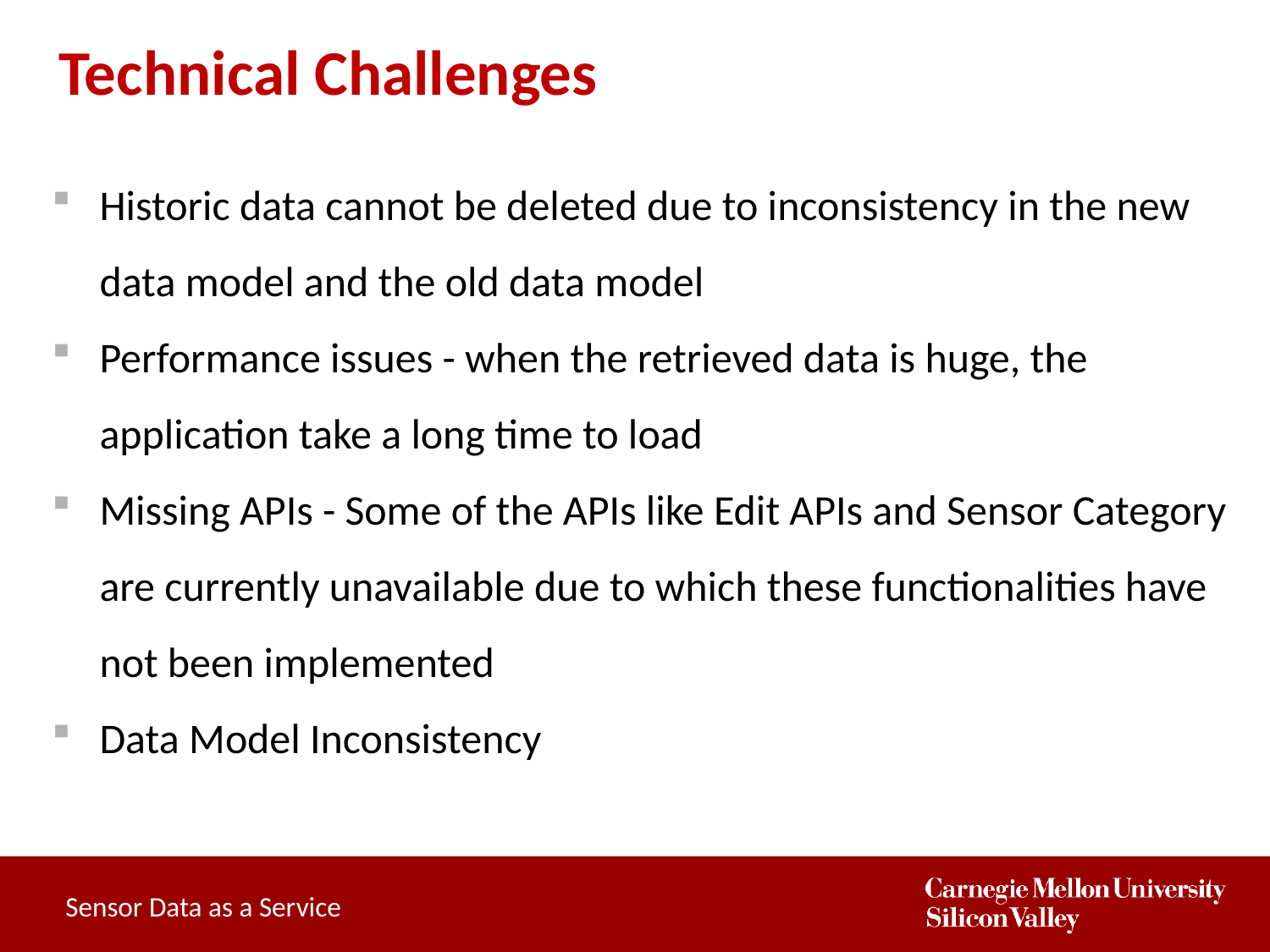

# Technical Challenges
Historic data cannot be deleted due to inconsistency in the new data model and the old data model
Performance issues - when the retrieved data is huge, the application take a long time to load
Missing APIs - Some of the APIs like Edit APIs and Sensor Category are currently unavailable due to which these functionalities have not been implemented
Data Model Inconsistency